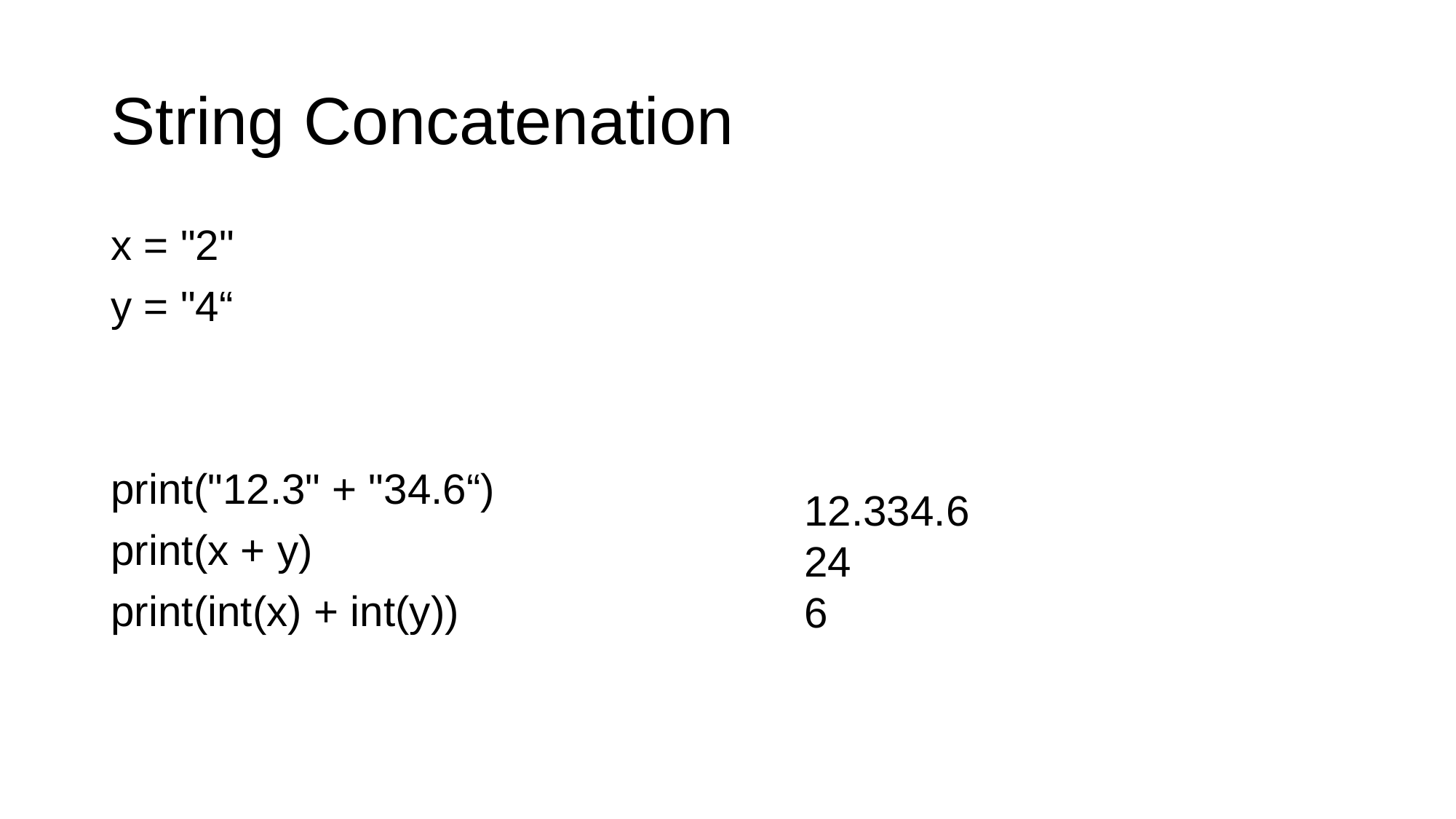

# String Concatenation
x = "2"
y = "4“

print("12.3" + "34.6“)
print(x + y)
print(int(x) + int(y))
12.334.6
24
6